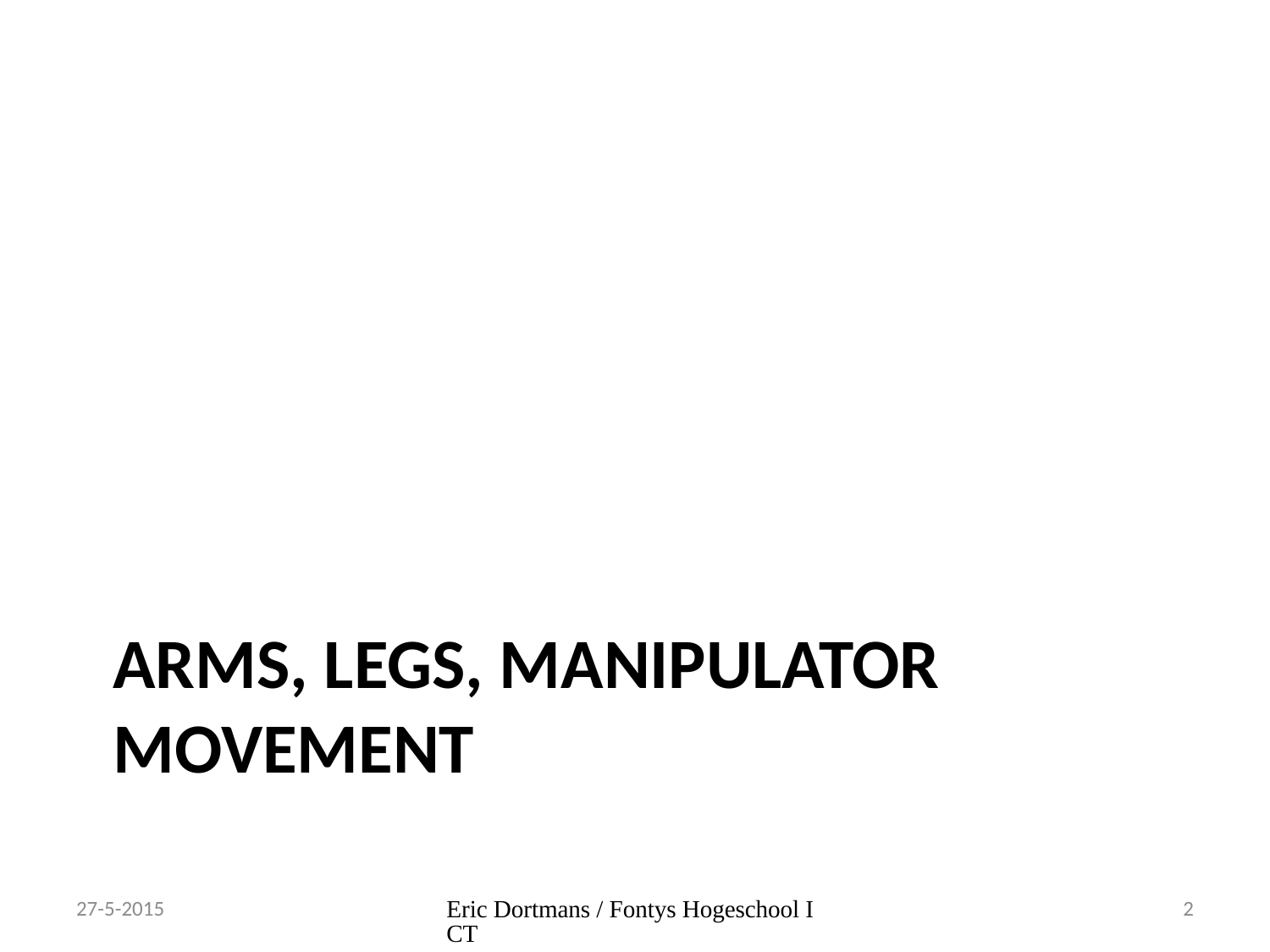

# Arms, Legs, manipulator movement
27-5-2015
Eric Dortmans / Fontys Hogeschool ICT
2